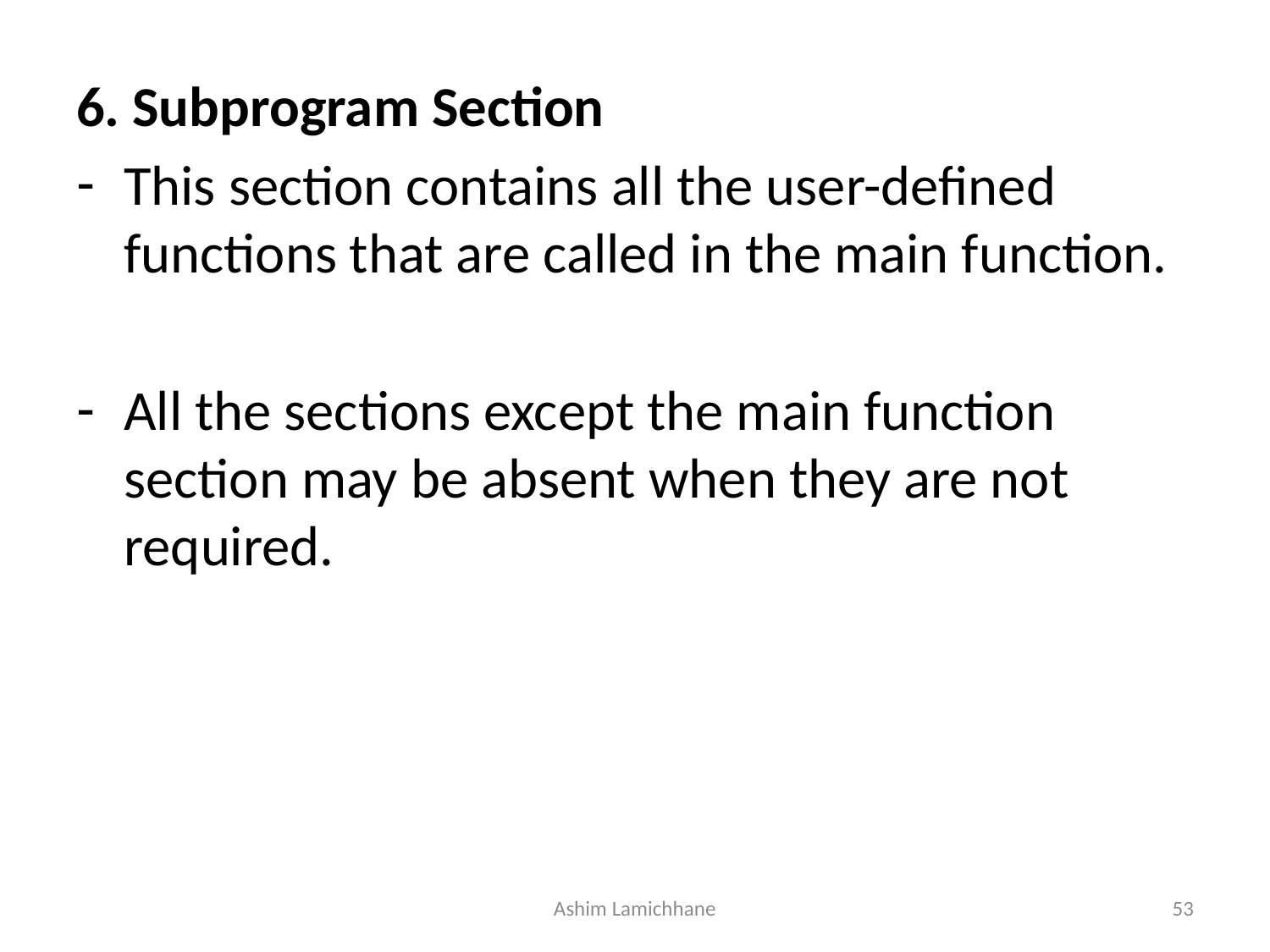

6. Subprogram Section
This section contains all the user-defined functions that are called in the main function.

All the sections except the main function section may be absent when they are not required.

Ashim Lamichhane
53